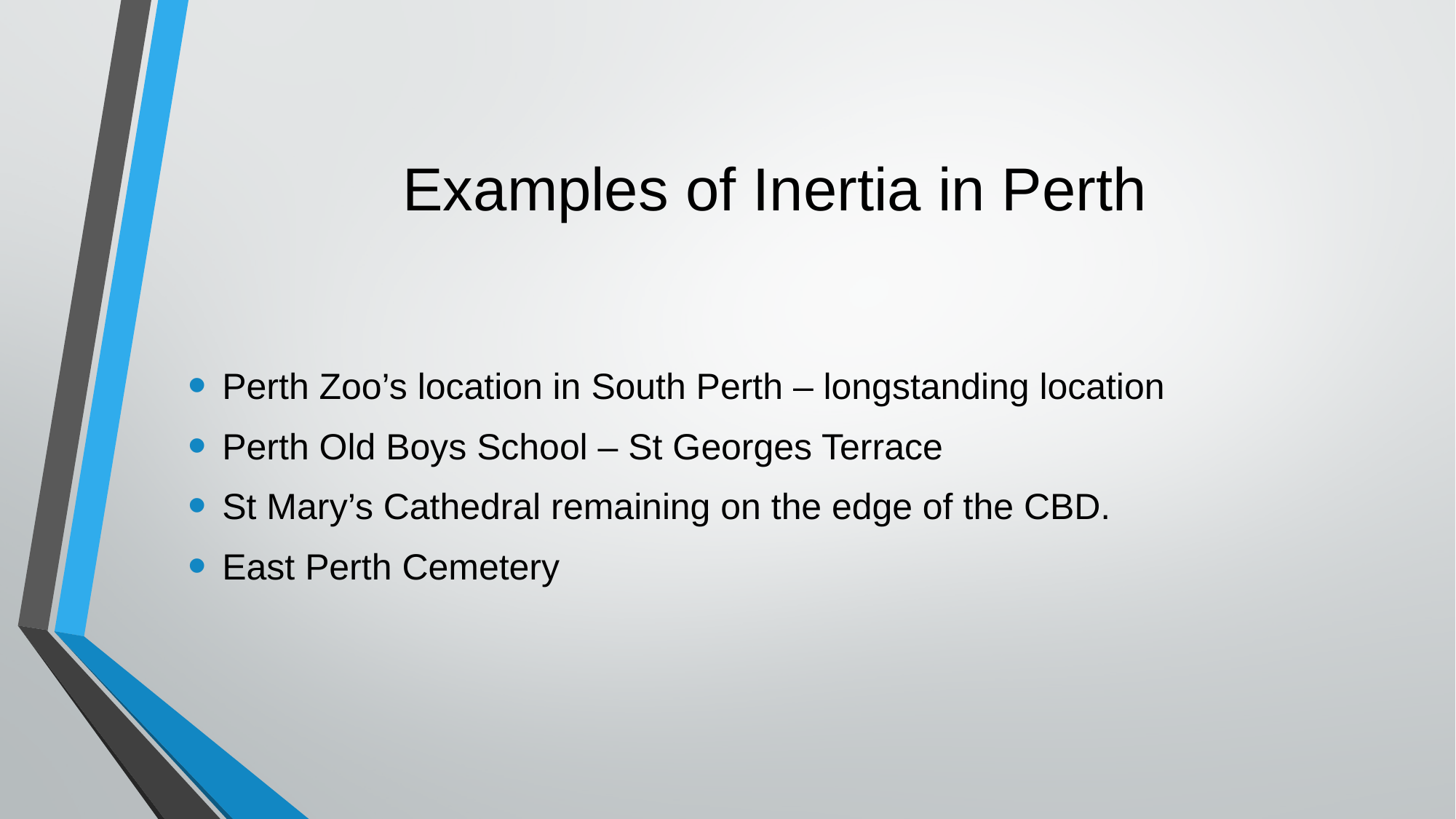

# Examples of Inertia in Perth
Perth Zoo’s location in South Perth – longstanding location
Perth Old Boys School – St Georges Terrace
St Mary’s Cathedral remaining on the edge of the CBD.
East Perth Cemetery